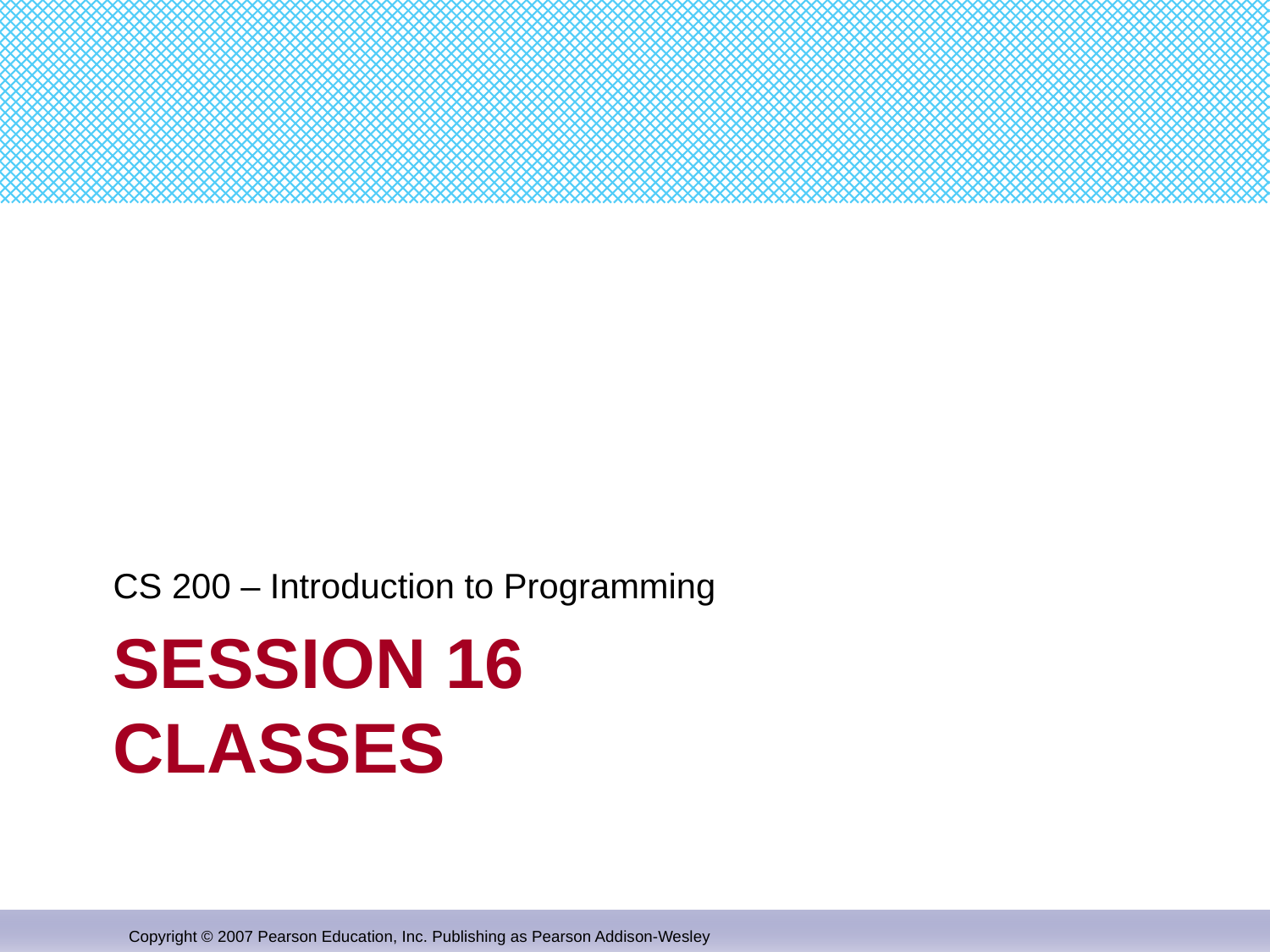

CS 200 – Introduction to Programming
# Session 16 classes